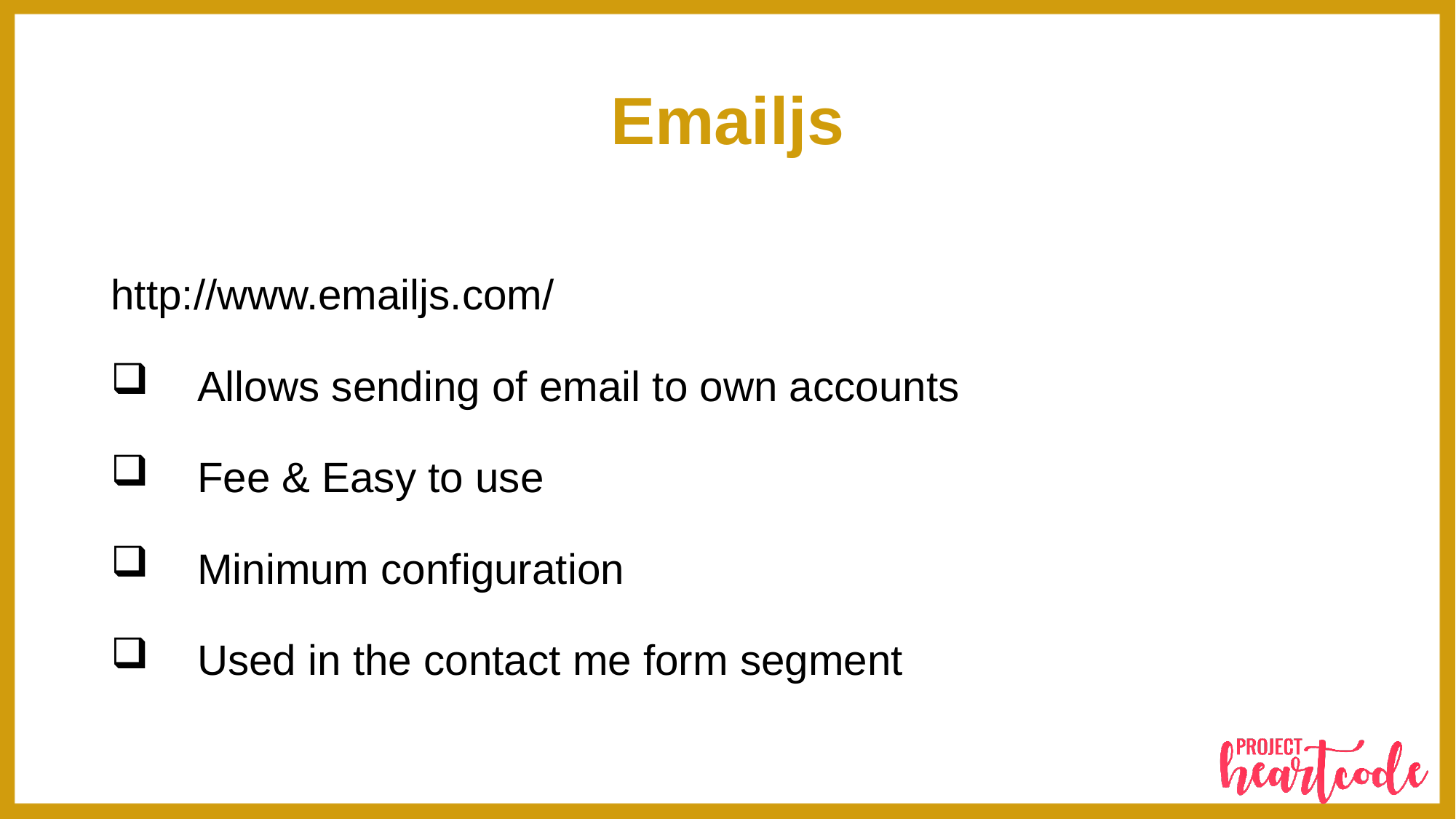

# Emailjs
http://www.emailjs.com/
Allows sending of email to own accounts
Fee & Easy to use
Minimum configuration
Used in the contact me form segment